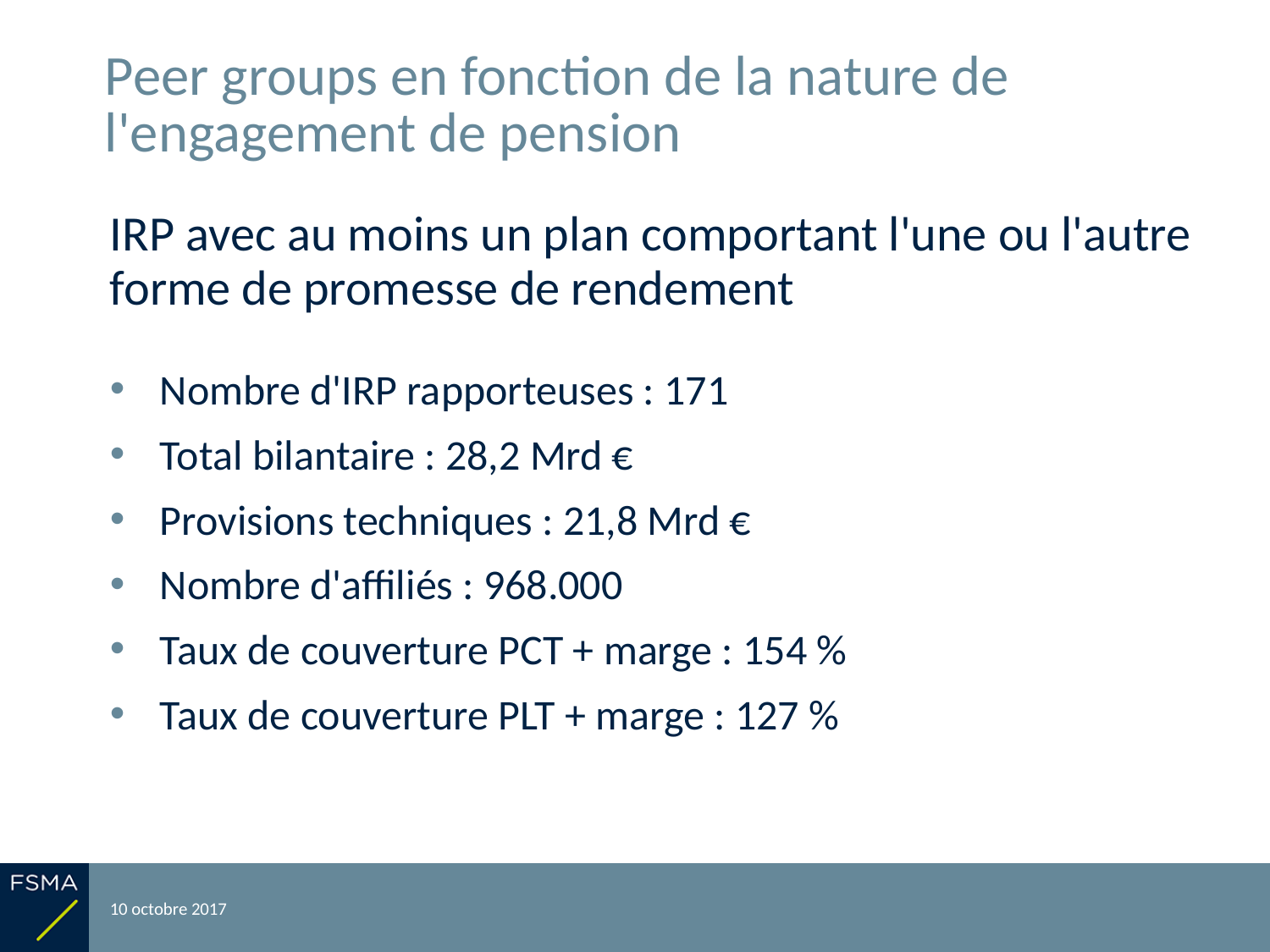

# Peer groups en fonction de la nature de l'engagement de pension
IRP avec au moins un plan comportant l'une ou l'autre forme de promesse de rendement

Nombre d'IRP rapporteuses : 171
Total bilantaire : 28,2 Mrd €
Provisions techniques : 21,8 Mrd €
Nombre d'affiliés : 968.000
Taux de couverture PCT + marge : 154 %
Taux de couverture PLT + marge : 127 %
10 octobre 2017
Reporting relatif à l'exercice 2016
32